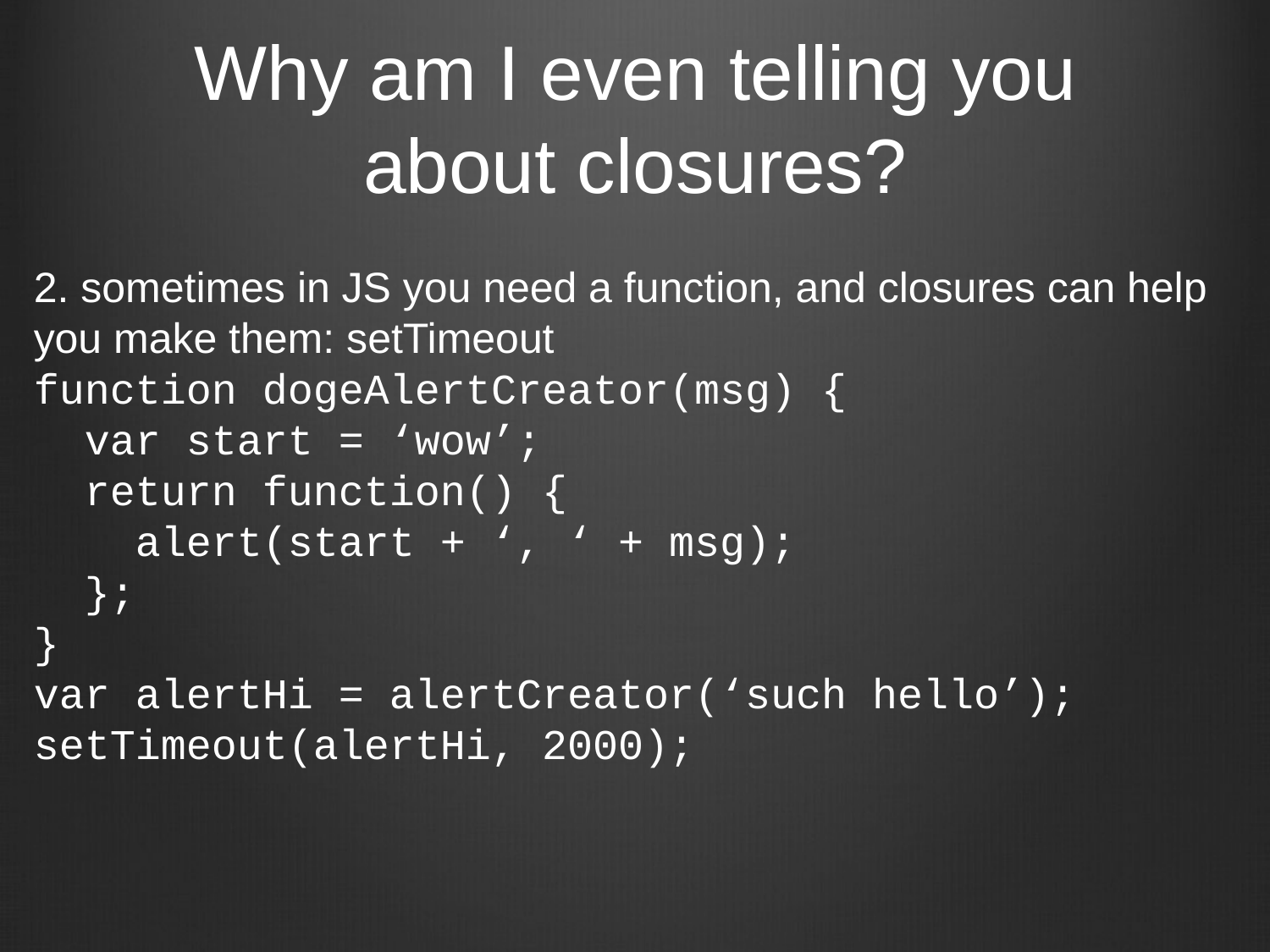

# Why am I even telling you about closures?
2. sometimes in JS you need a function, and closures can help you make them: setTimeout
function dogeAlertCreator(msg) {
  var start = ‘wow’;
  return function() {
    alert(start + ‘, ‘ + msg);
  };
}
var alertHi = alertCreator(‘such hello’);
setTimeout(alertHi, 2000);